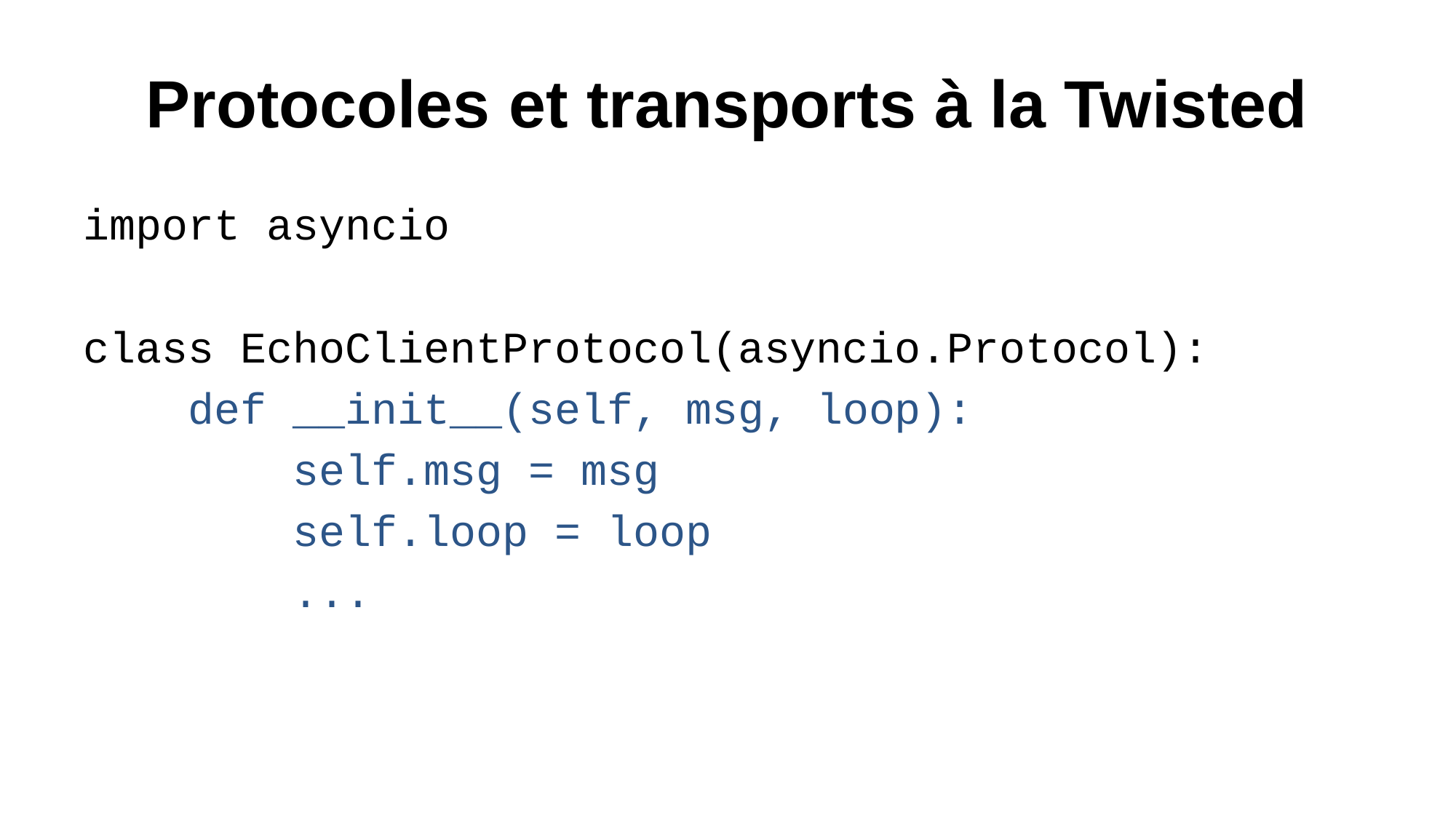

# Protocoles et transports à la Twisted
import asyncio

class EchoClientProtocol(asyncio.Protocol):
    def __init__(self, msg, loop):
        self.msg = msg
        self.loop = loop
        ...